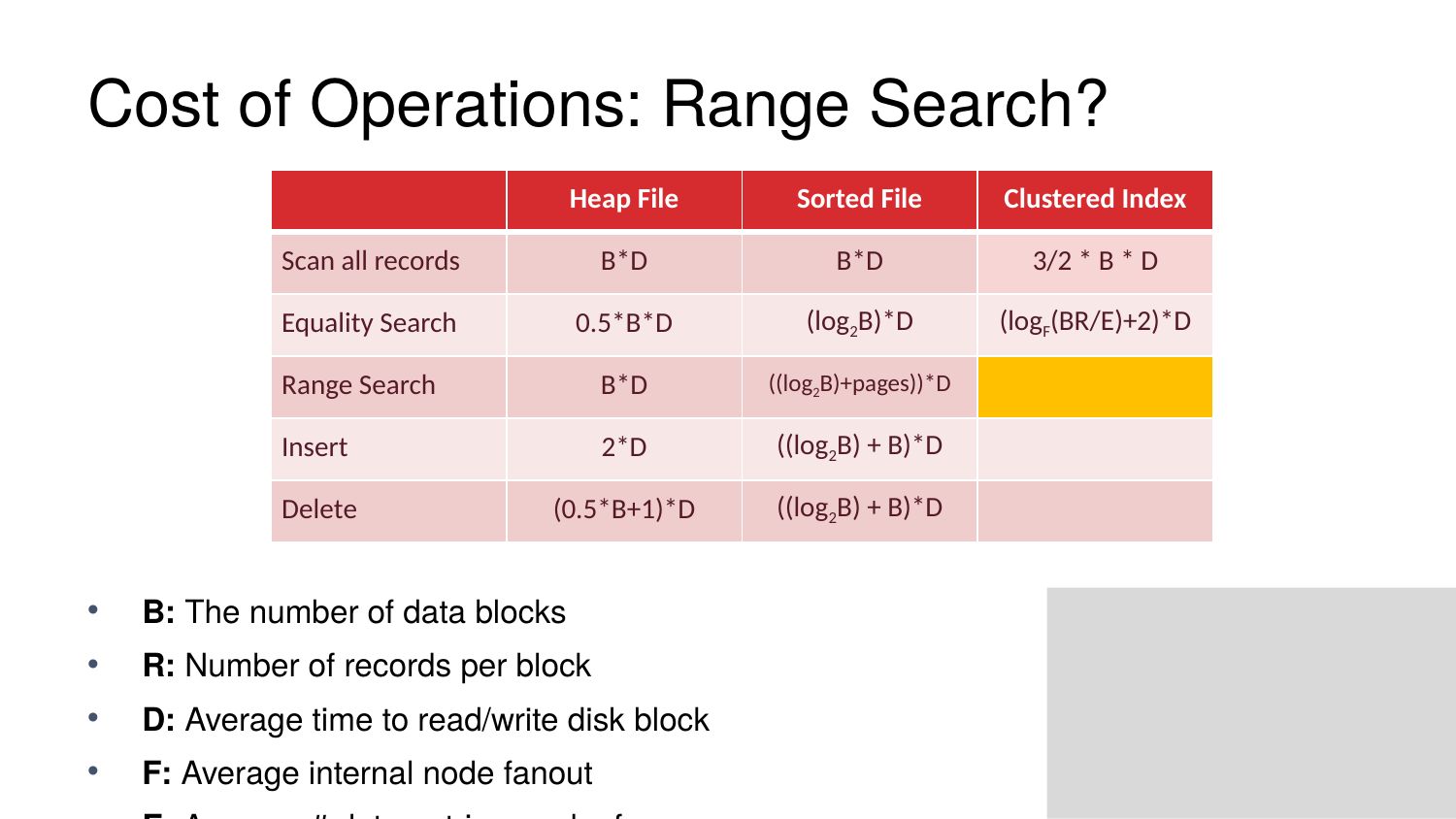

# Cost of Operations: Range Search?
|  | Heap File | Sorted File | Clustered Index |
| --- | --- | --- | --- |
| Scan all records | B\*D | B\*D | 3/2 \* B \* D |
| Equality Search | 0.5\*B\*D | (log2B)\*D | (logF(BR/E)+2)\*D |
| Range Search | B\*D | ((log2B)+pages))\*D |  |
| Insert | 2\*D | ((log2B) + B)\*D |  |
| Delete | (0.5\*B+1)\*D | ((log2B) + B)\*D |  |
B: The number of data blocks
R: Number of records per block
D: Average time to read/write disk block
F: Average internal node fanout
E: Average # data entries per leaf